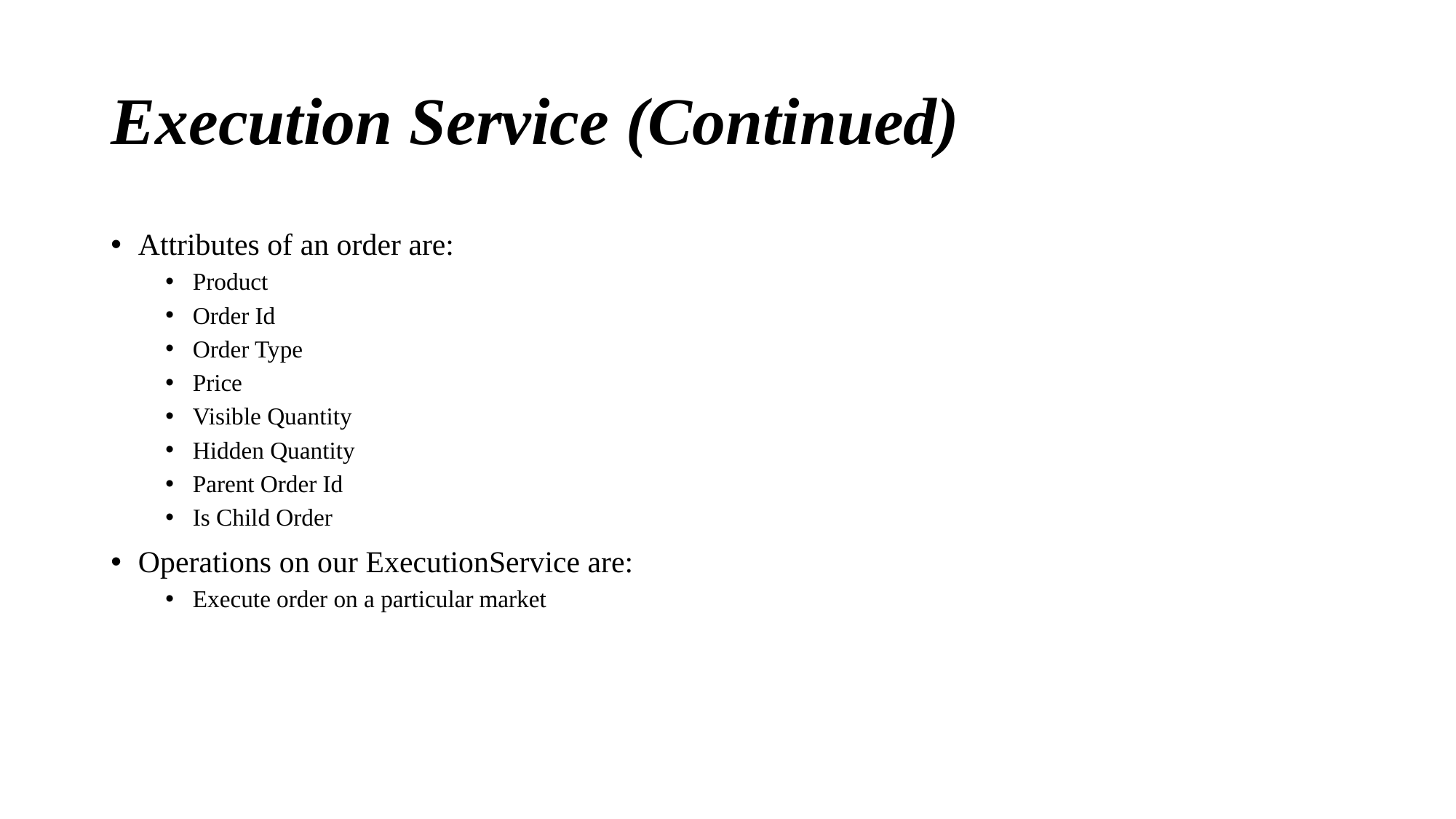

# Execution Service (Continued)
Attributes of an order are:
Product
Order Id
Order Type
Price
Visible Quantity
Hidden Quantity
Parent Order Id
Is Child Order
Operations on our ExecutionService are:
Execute order on a particular market